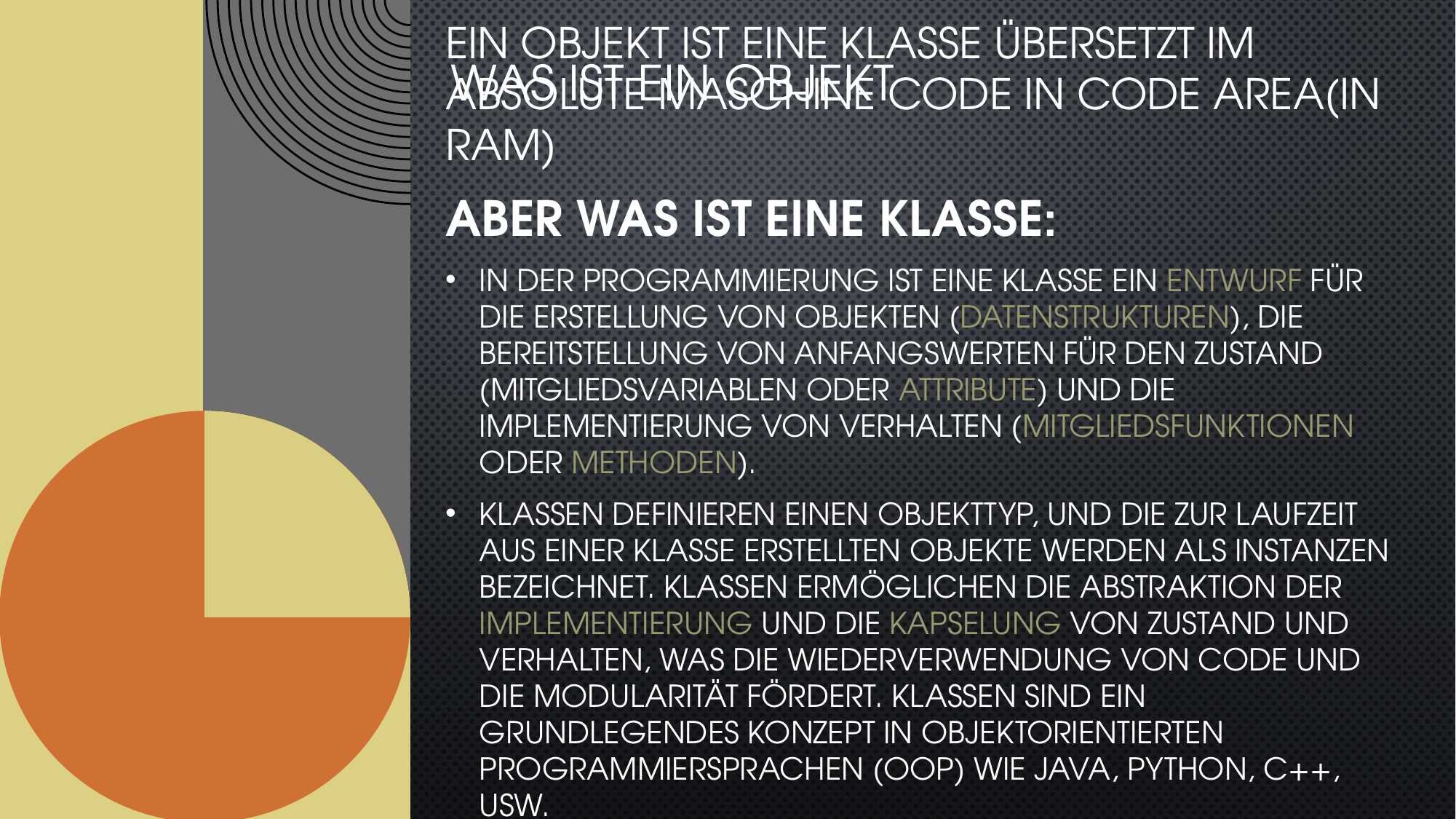

# Was ist ein Objekt
Ein Objekt ist eine Klasse übersetzt im Absolute Maschine Code in Code Area(in RAM)
Aber was ist eine Klasse:
In der Programmierung ist eine Klasse ein Entwurf für die Erstellung von Objekten (Datenstrukturen), die Bereitstellung von Anfangswerten für den Zustand (Mitgliedsvariablen oder Attribute) und die Implementierung von Verhalten (Mitgliedsfunktionen oder Methoden).
Klassen definieren einen Objekttyp, und die zur Laufzeit aus einer Klasse erstellten Objekte werden als Instanzen bezeichnet. Klassen ermöglichen die Abstraktion der Implementierung und die Kapselung von Zustand und Verhalten, was die Wiederverwendung von Code und die Modularität fördert. Klassen sind ein grundlegendes Konzept in objektorientierten Programmiersprachen (OOP) wie Java, Python, C++, usw.